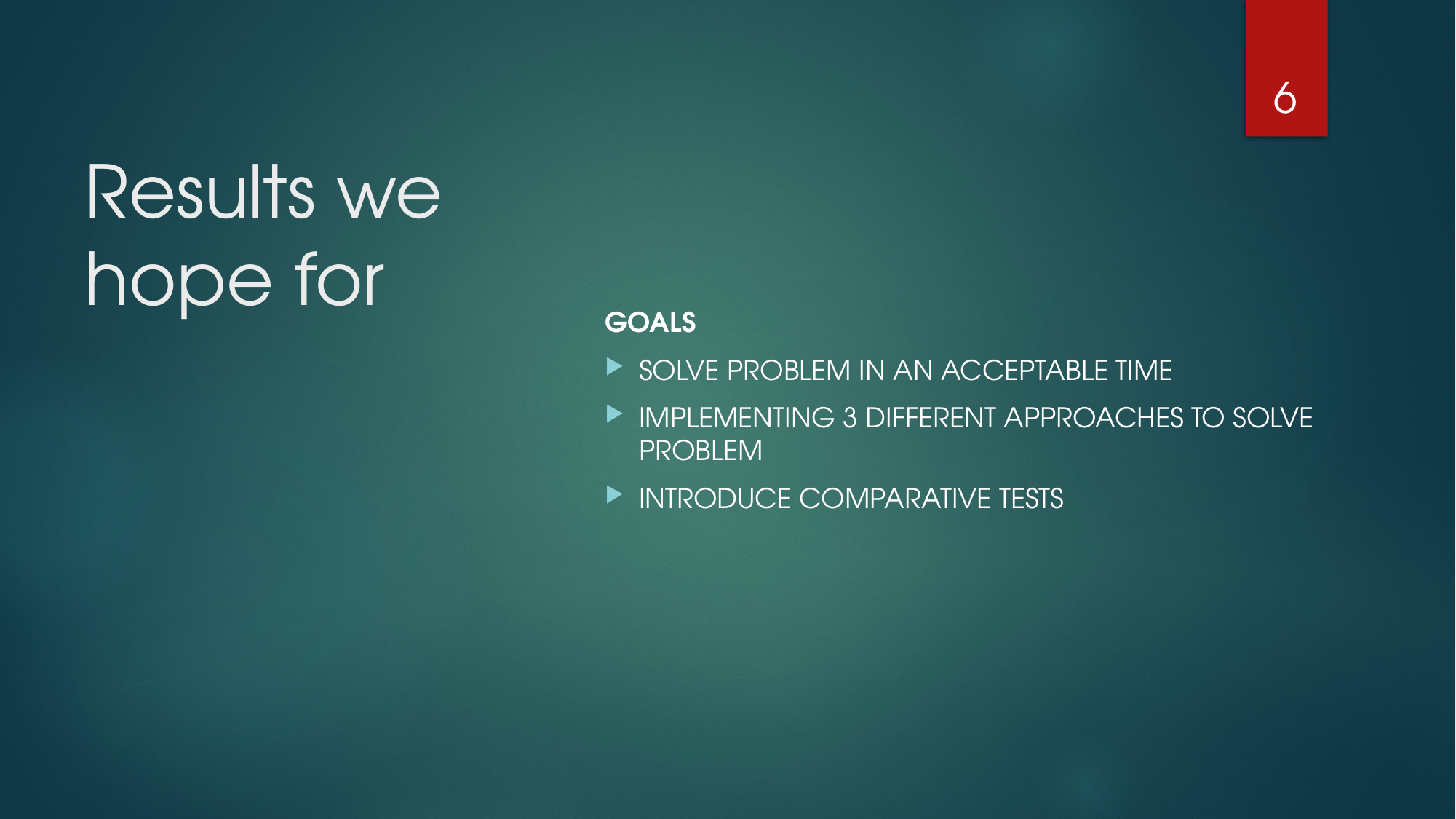

6
GOALS
SOLVE PROBLEM IN AN ACCEPTABLE TIME
IMPLEMENTING 3 DIFFERENT APPROACHES TO SOLVE PROBLEM
INTRODUCE COMPARATIVE TESTS
# Results we hope for